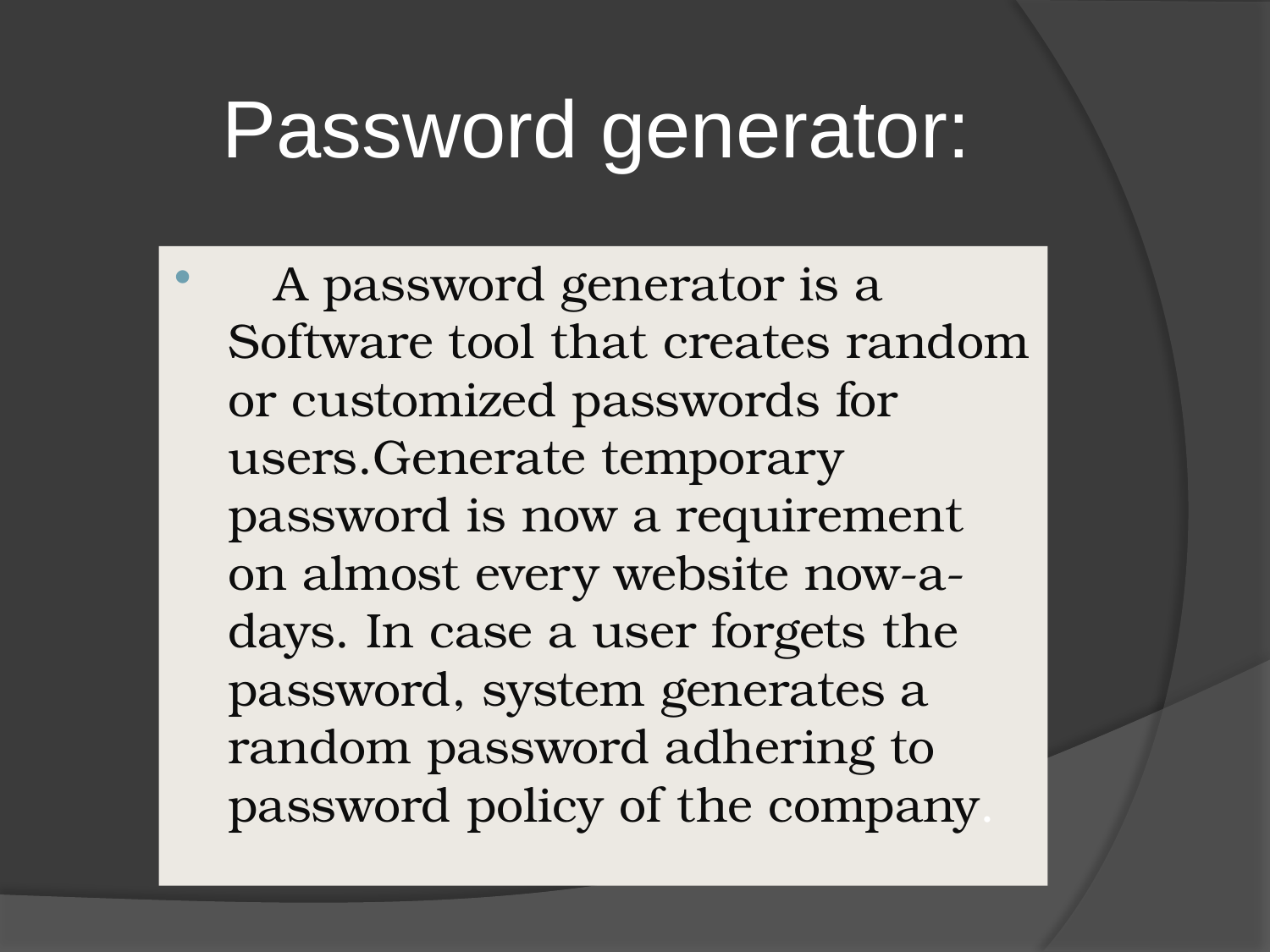

# Password generator:
   A password generator is a Software tool that creates random or customized passwords for users.Generate temporary password is now a requirement on almost every website now-a-days. In case a user forgets the password, system generates a random password adhering to password policy of the company.